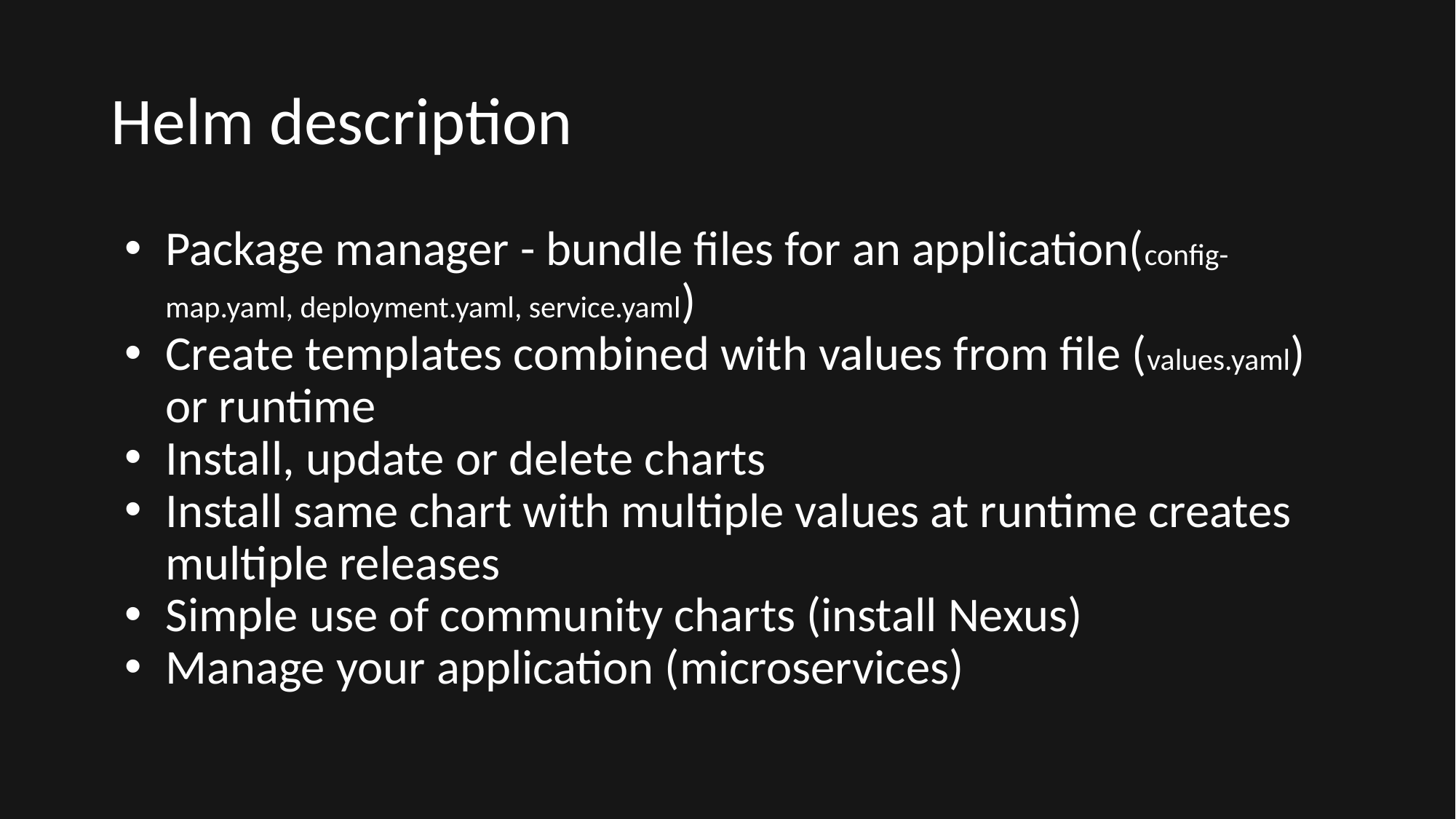

# Helm description
Package manager - bundle files for an application(config-map.yaml, deployment.yaml, service.yaml)
Create templates combined with values from file (values.yaml) or runtime
Install, update or delete charts
Install same chart with multiple values at runtime creates multiple releases
Simple use of community charts (install Nexus)
Manage your application (microservices)